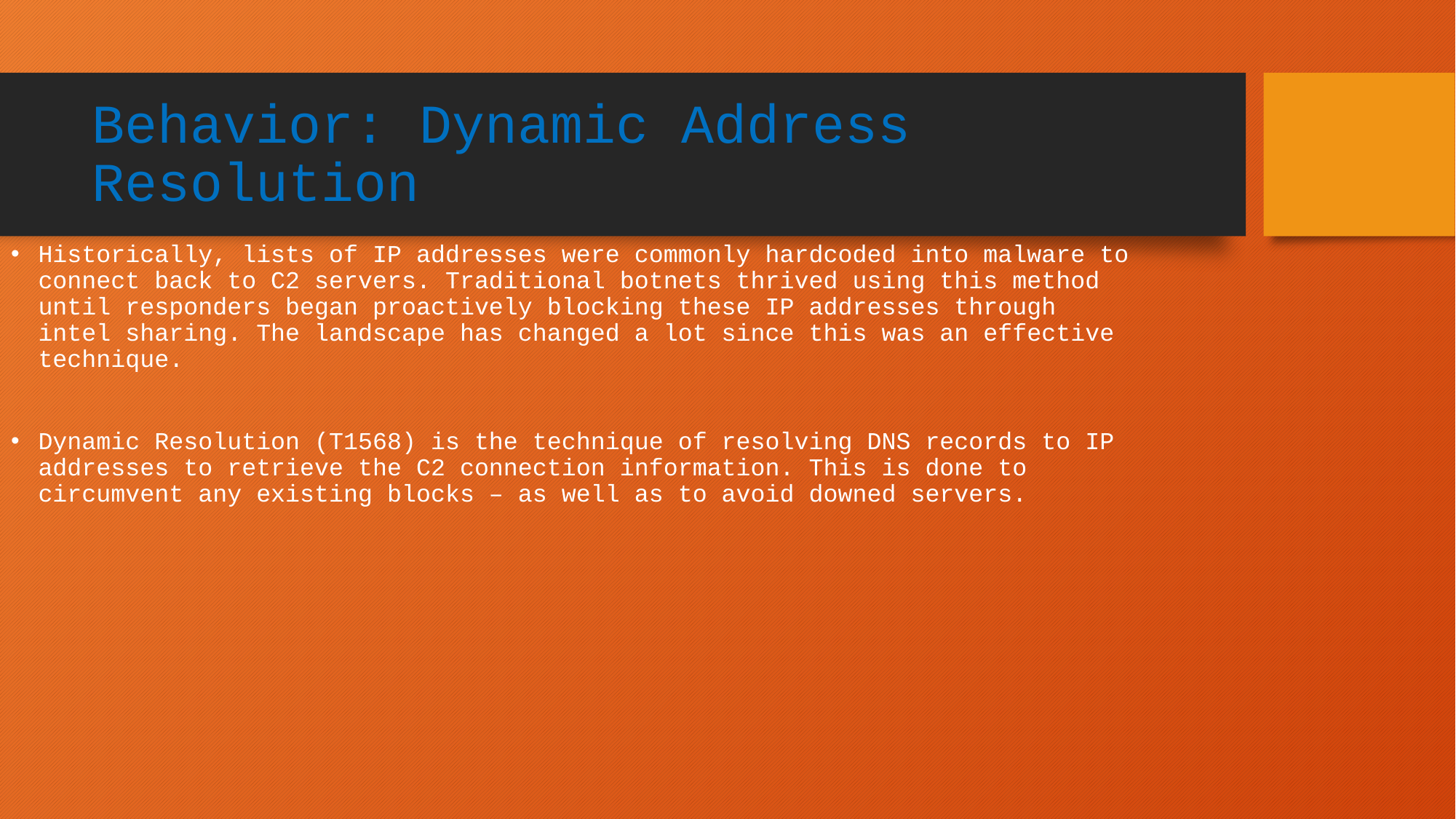

# Behavior: Dynamic Address Resolution
Historically, lists of IP addresses were commonly hardcoded into malware to connect back to C2 servers. Traditional botnets thrived using this method until responders began proactively blocking these IP addresses through intel sharing. The landscape has changed a lot since this was an effective technique.

Dynamic Resolution (T1568) is the technique of resolving DNS records to IP addresses to retrieve the C2 connection information. This is done to circumvent any existing blocks – as well as to avoid downed servers.